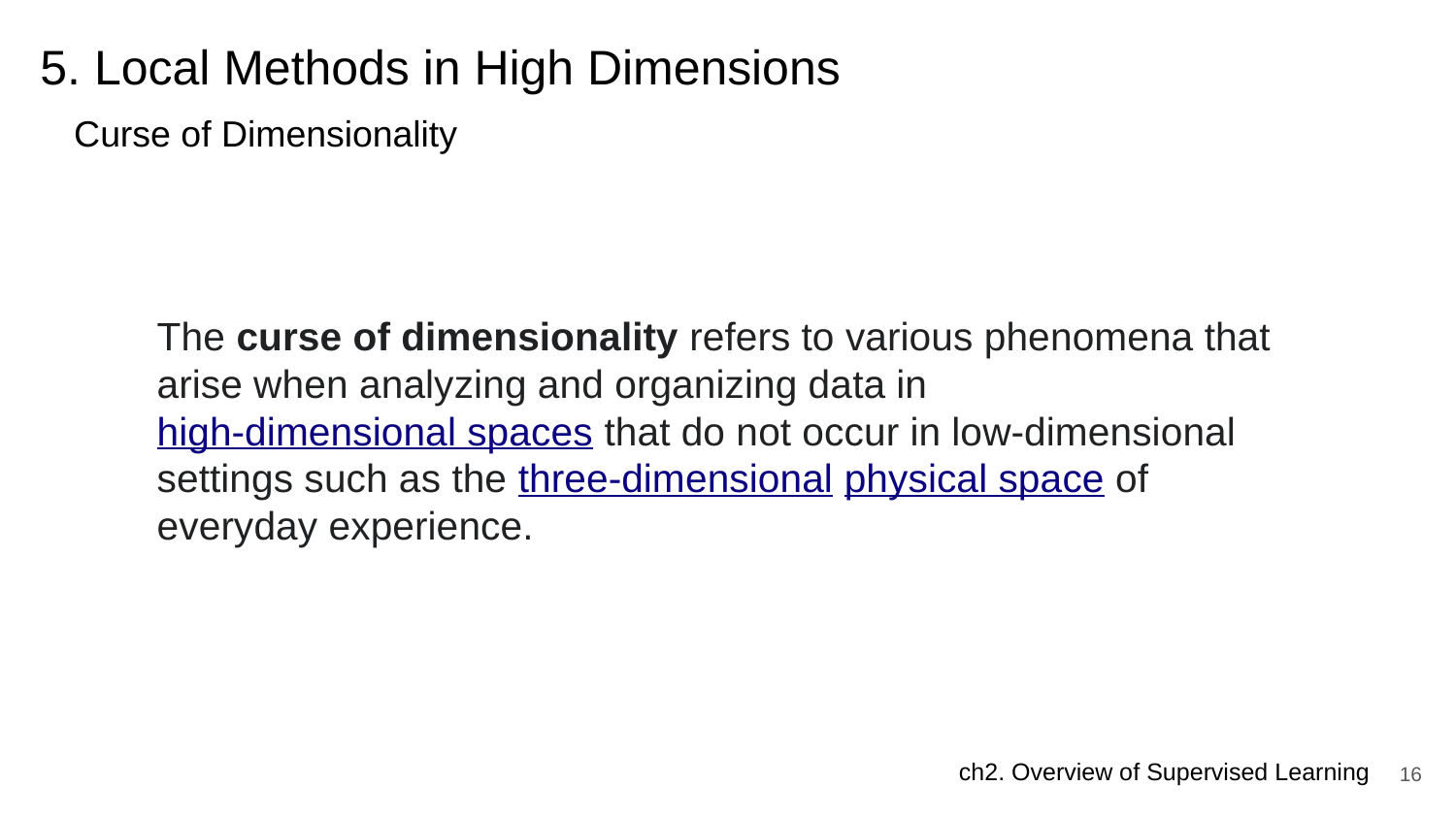

# 5. Local Methods in High Dimensions
Curse of Dimensionality
The curse of dimensionality refers to various phenomena that arise when analyzing and organizing data in high-dimensional spaces that do not occur in low-dimensional settings such as the three-dimensional physical space of everyday experience.
16